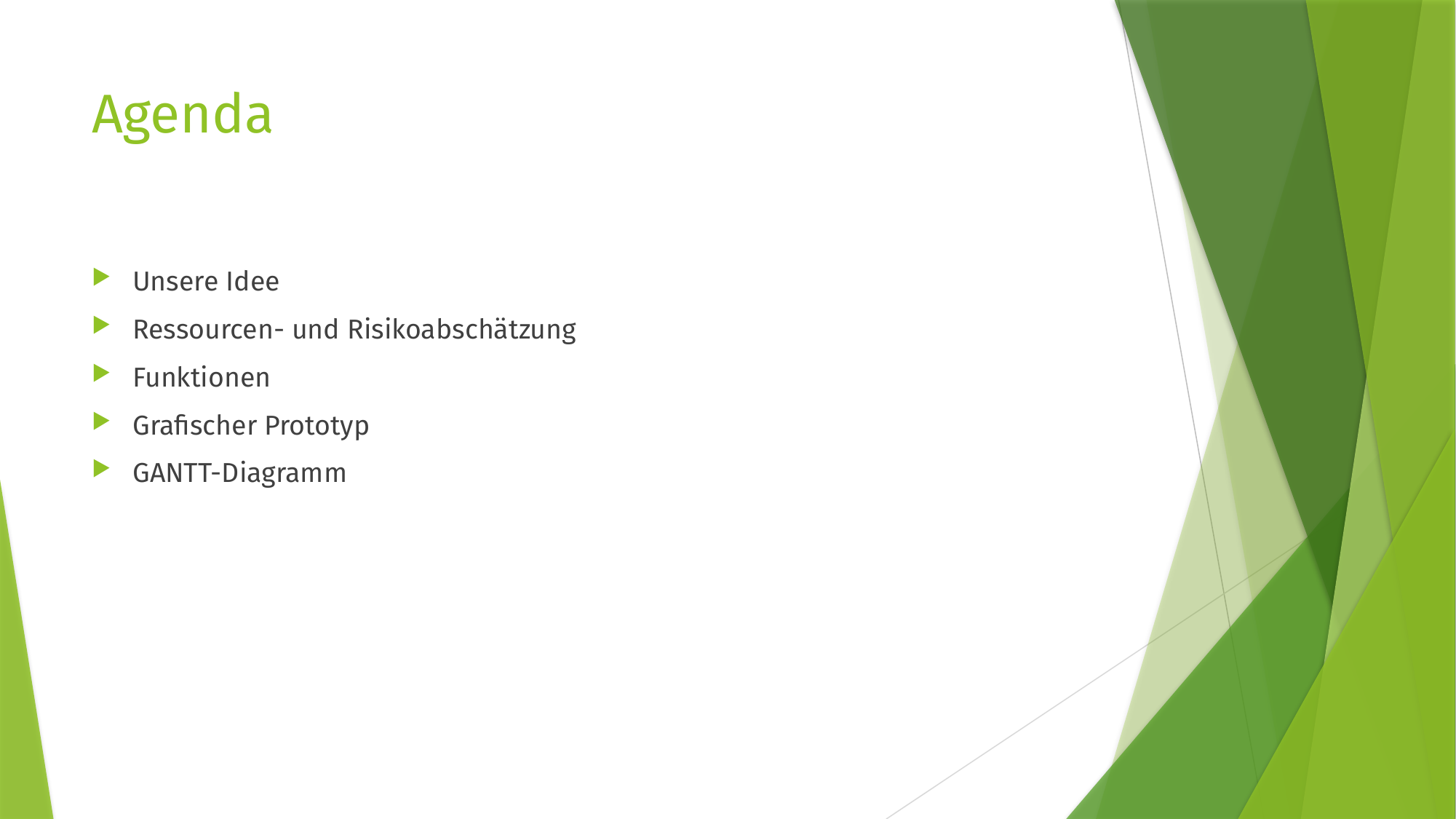

# Agenda
Unsere Idee
Ressourcen- und Risikoabschätzung
Funktionen
Grafischer Prototyp
GANTT-Diagramm